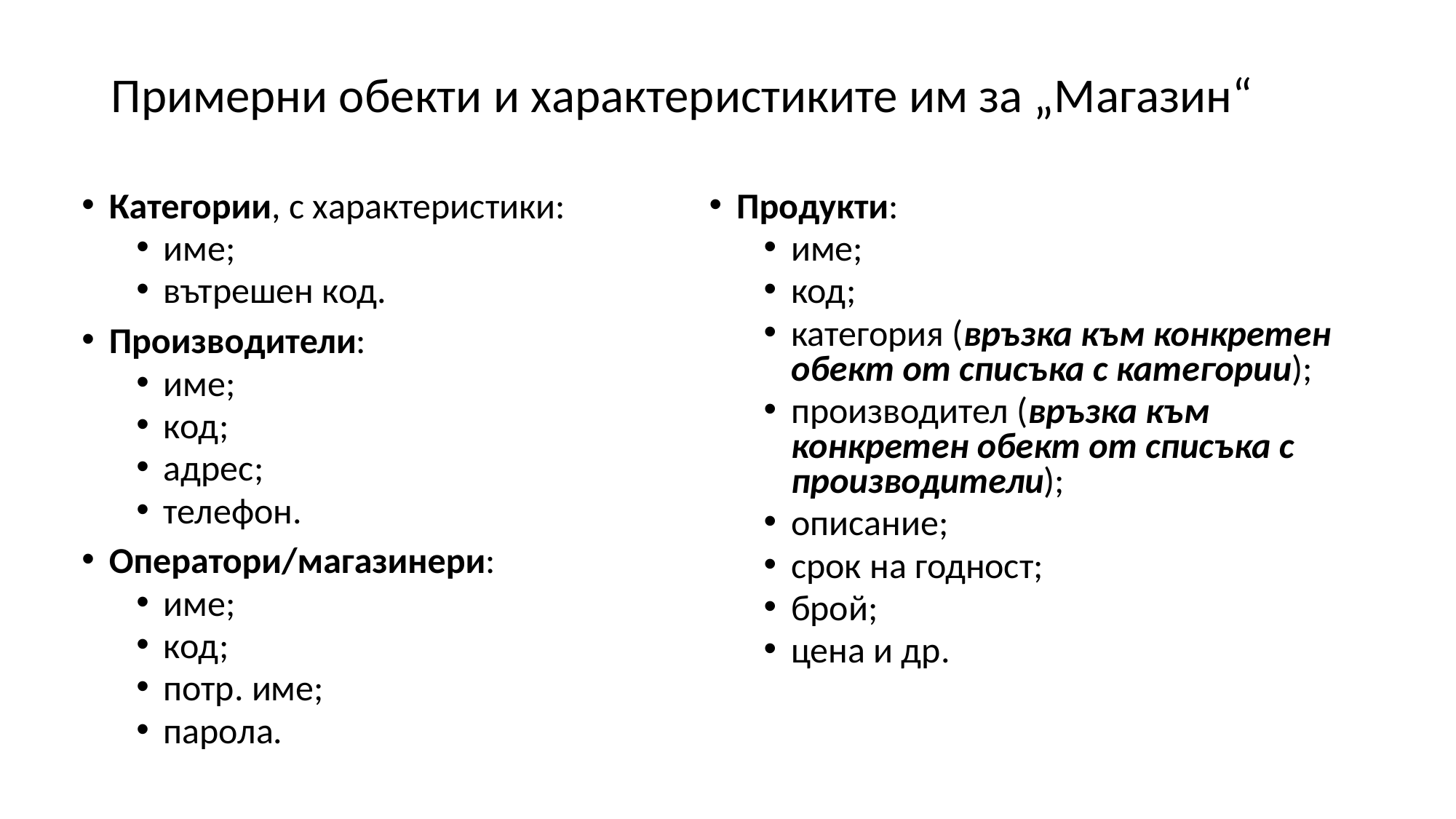

# Примерни обекти и характеристиките им за „Магазин“
Категории, с характеристики:
име;
вътрешен код.
Производители:
име;
код;
адрес;
телефон.
Оператори/магазинери:
име;
код;
потр. име;
парола.
Продукти:
име;
код;
категория (връзка към конкретен обект от списъка с категории);
производител (връзка към конкретен обект от списъка с производители);
описание;
срок на годност;
брой;
цена и др.